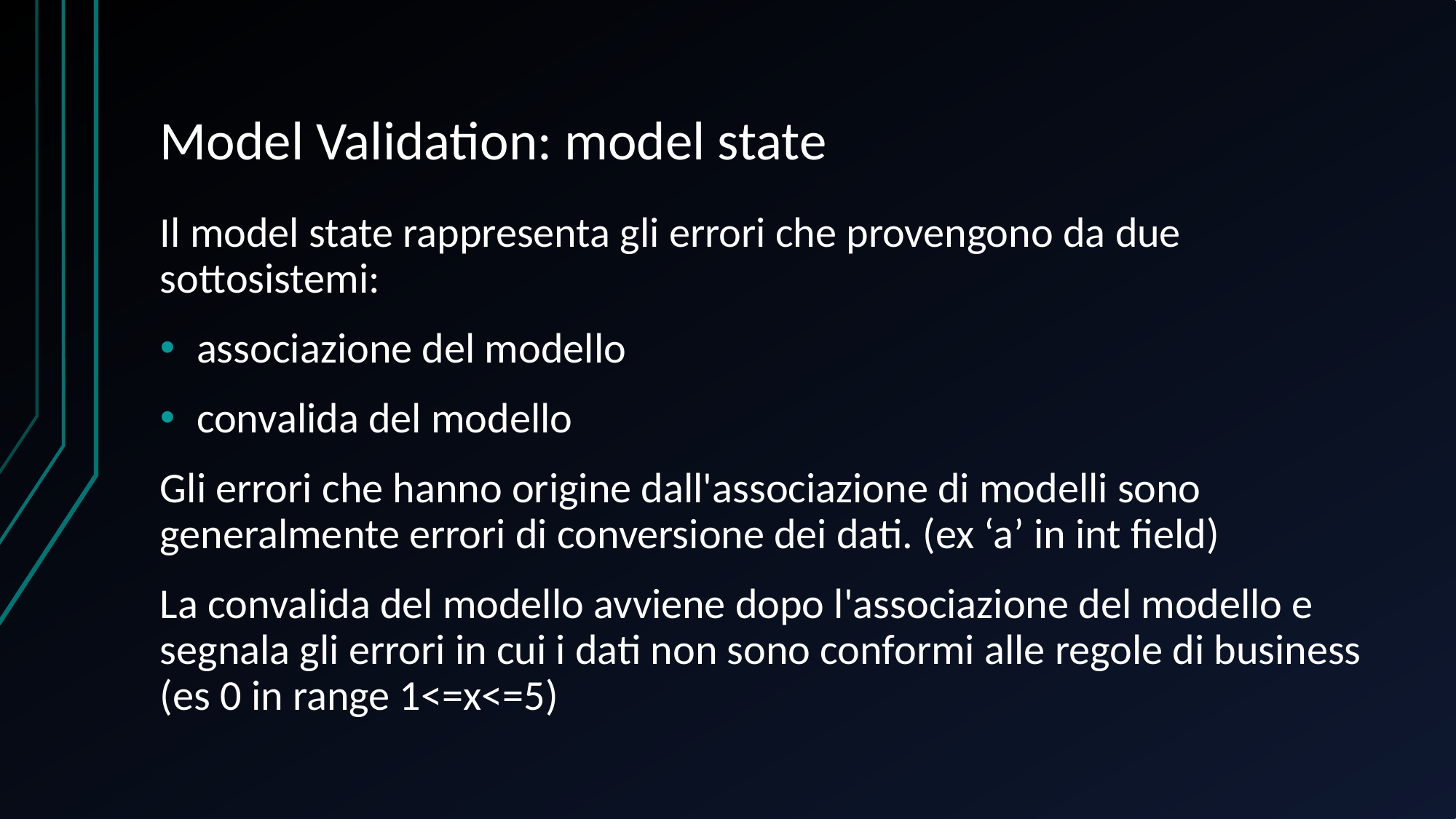

# Model Validation: model state
Il model state rappresenta gli errori che provengono da due sottosistemi:
associazione del modello
convalida del modello
Gli errori che hanno origine dall'associazione di modelli sono generalmente errori di conversione dei dati. (ex ‘a’ in int field)
La convalida del modello avviene dopo l'associazione del modello e segnala gli errori in cui i dati non sono conformi alle regole di business (es 0 in range 1<=x<=5)